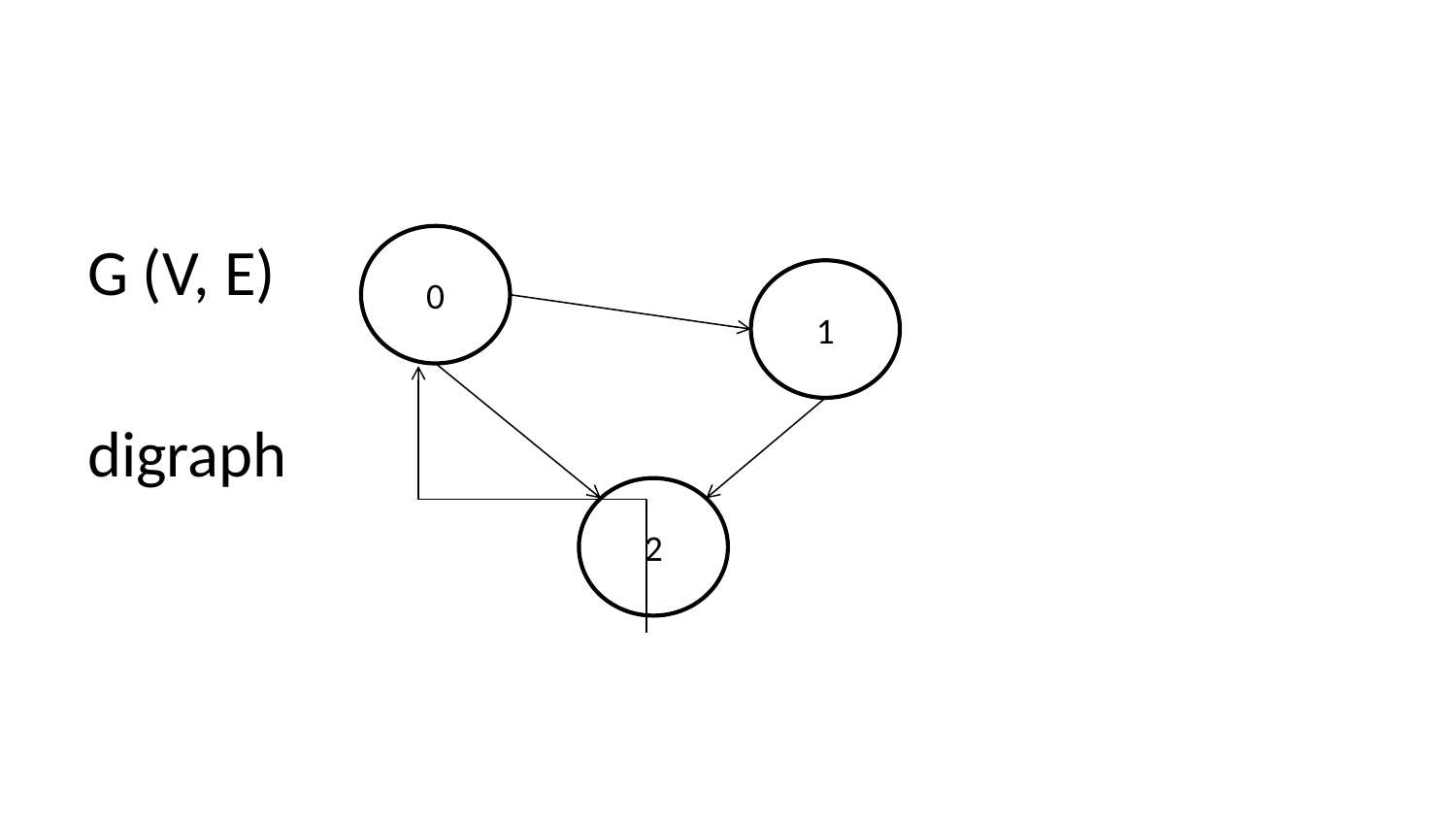

G (V, E)

digraph

0
1
2